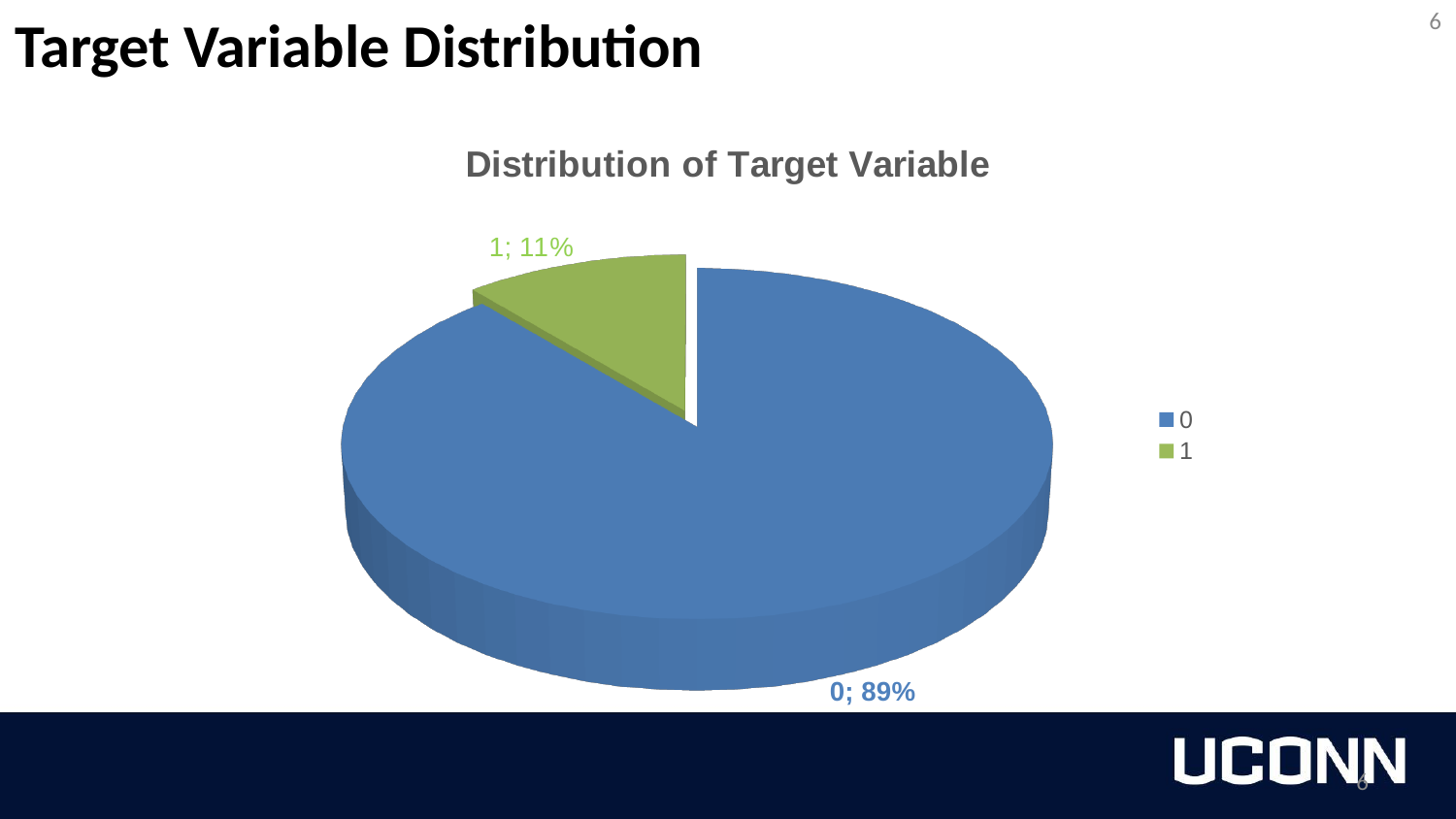

6
Target Variable Distribution

[unsupported chart]

6